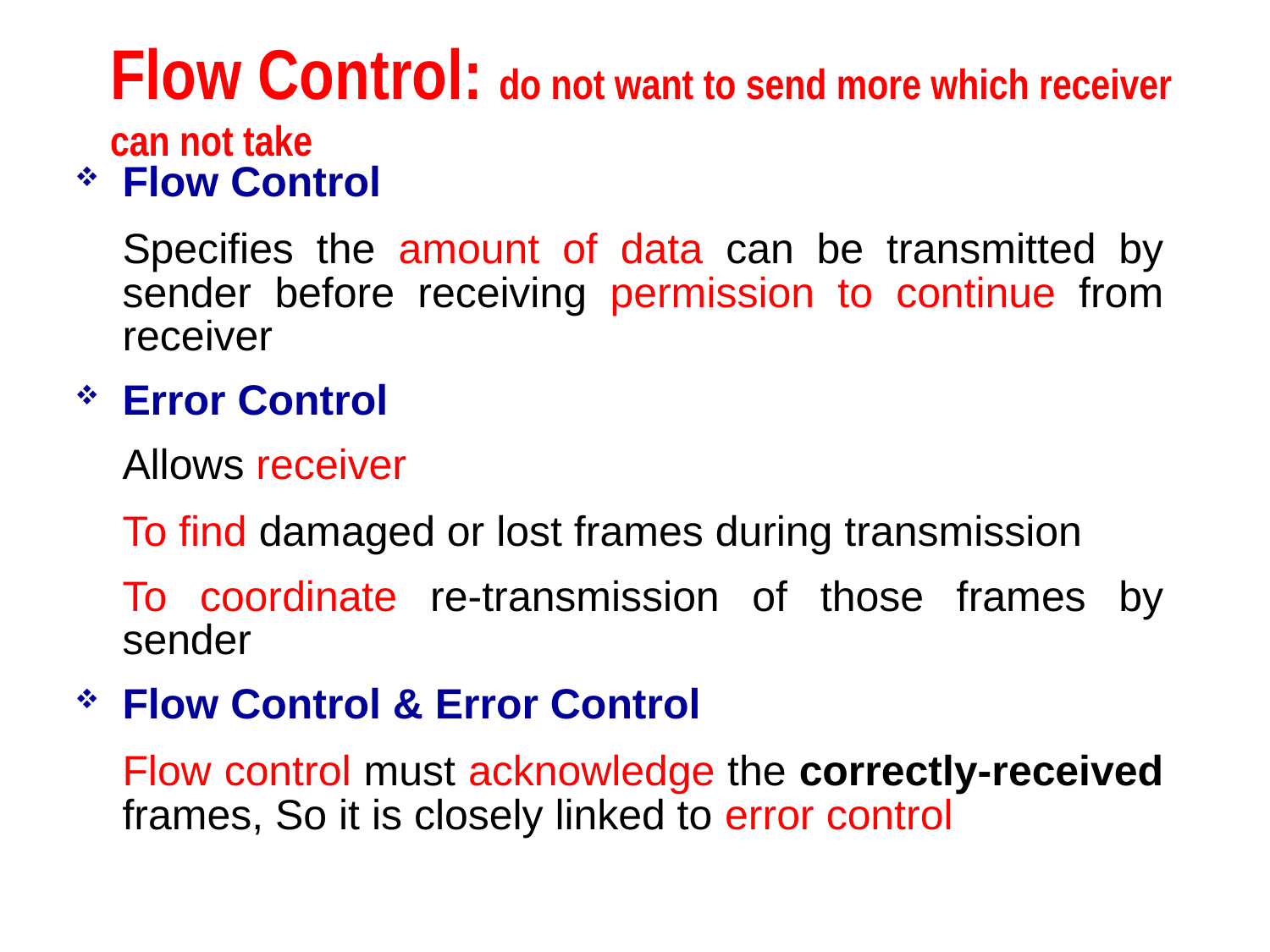

# Flow Control: do not want to send more which receiver can not take
Flow Control
	Specifies the amount of data can be transmitted by sender before receiving permission to continue from receiver
Error Control
	Allows receiver
	To find damaged or lost frames during transmission
	To coordinate re-transmission of those frames by sender
Flow Control & Error Control
	Flow control must acknowledge the correctly-received frames, So it is closely linked to error control